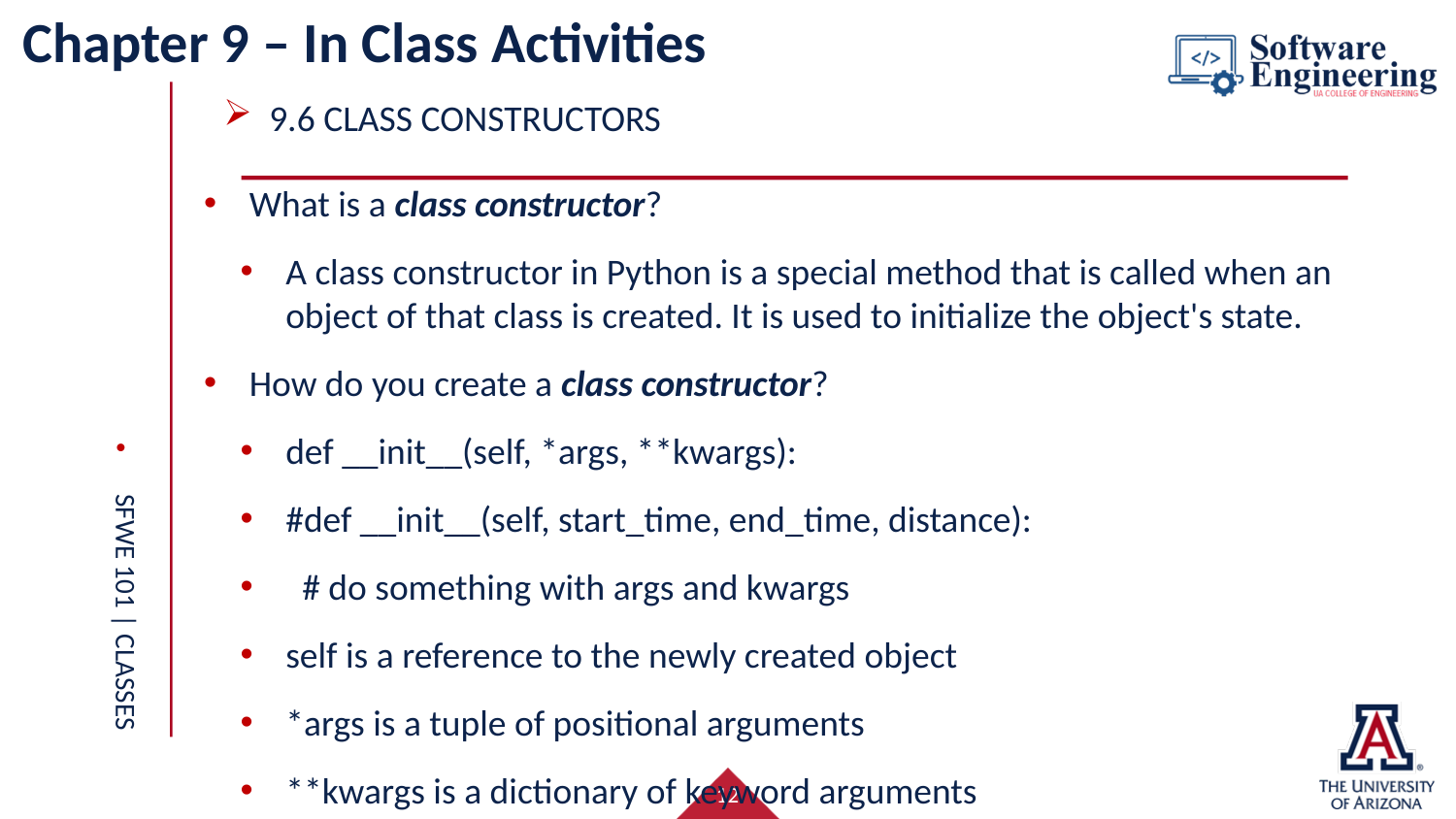

# Chapter 9 – In Class Activities
9.6 Class Constructors
What is a class constructor?
A class constructor in Python is a special method that is called when an object of that class is created. It is used to initialize the object's state.
How do you create a class constructor?
def __init__(self, *args, **kwargs):
#def __init__(self, start_time, end_time, distance):
  # do something with args and kwargs
self is a reference to the newly created object
*args is a tuple of positional arguments
**kwargs is a dictionary of keyword arguments
SFWE 101 | classes